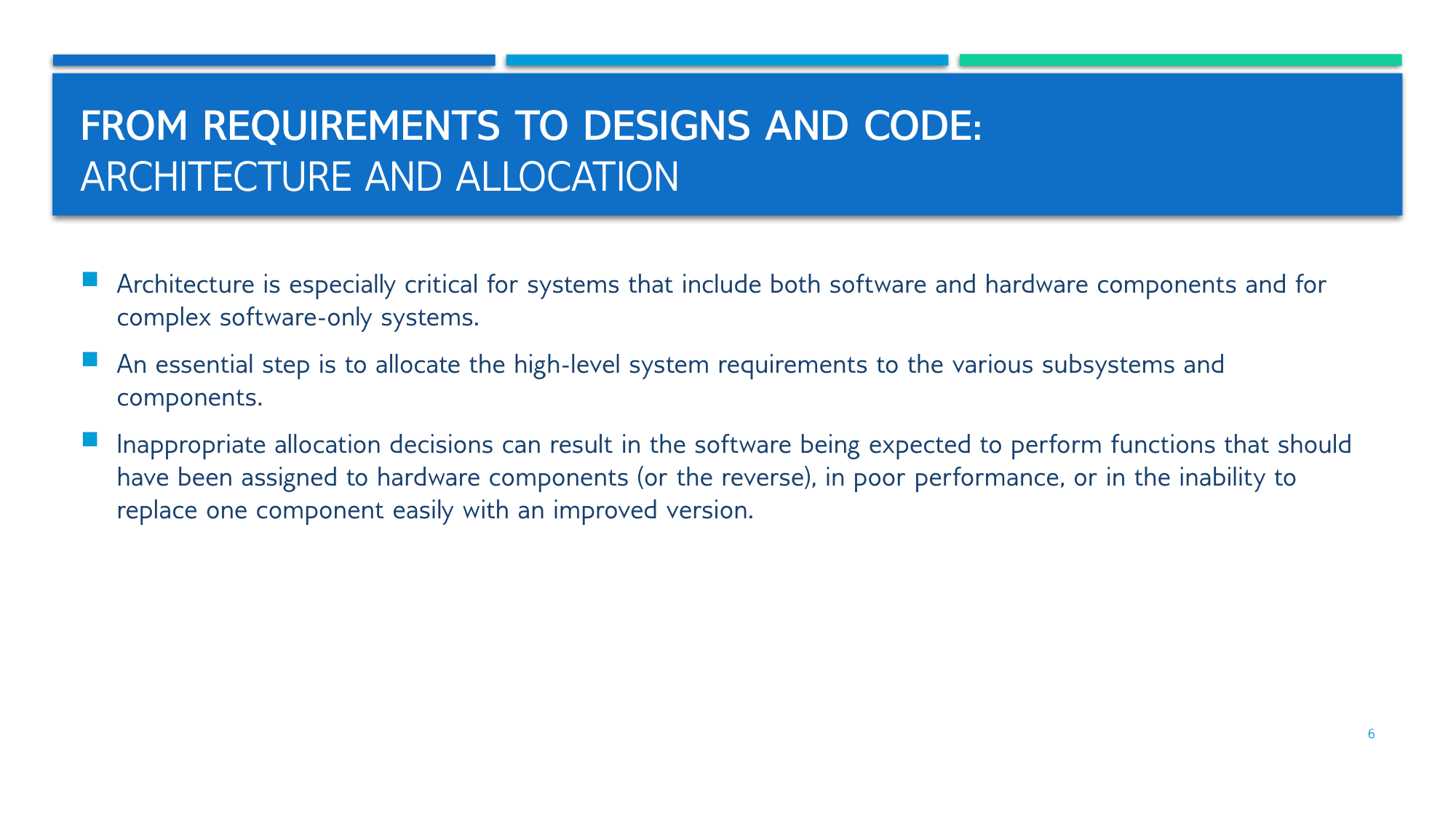

# From requirements to designs and code: Architecture and allocation
Architecture is especially critical for systems that include both software and hardware components and for complex software-only systems.
An essential step is to allocate the high-level system requirements to the various subsystems and components.
Inappropriate allocation decisions can result in the software being expected to perform functions that should have been assigned to hardware components (or the reverse), in poor performance, or in the inability to replace one component easily with an improved version.
6